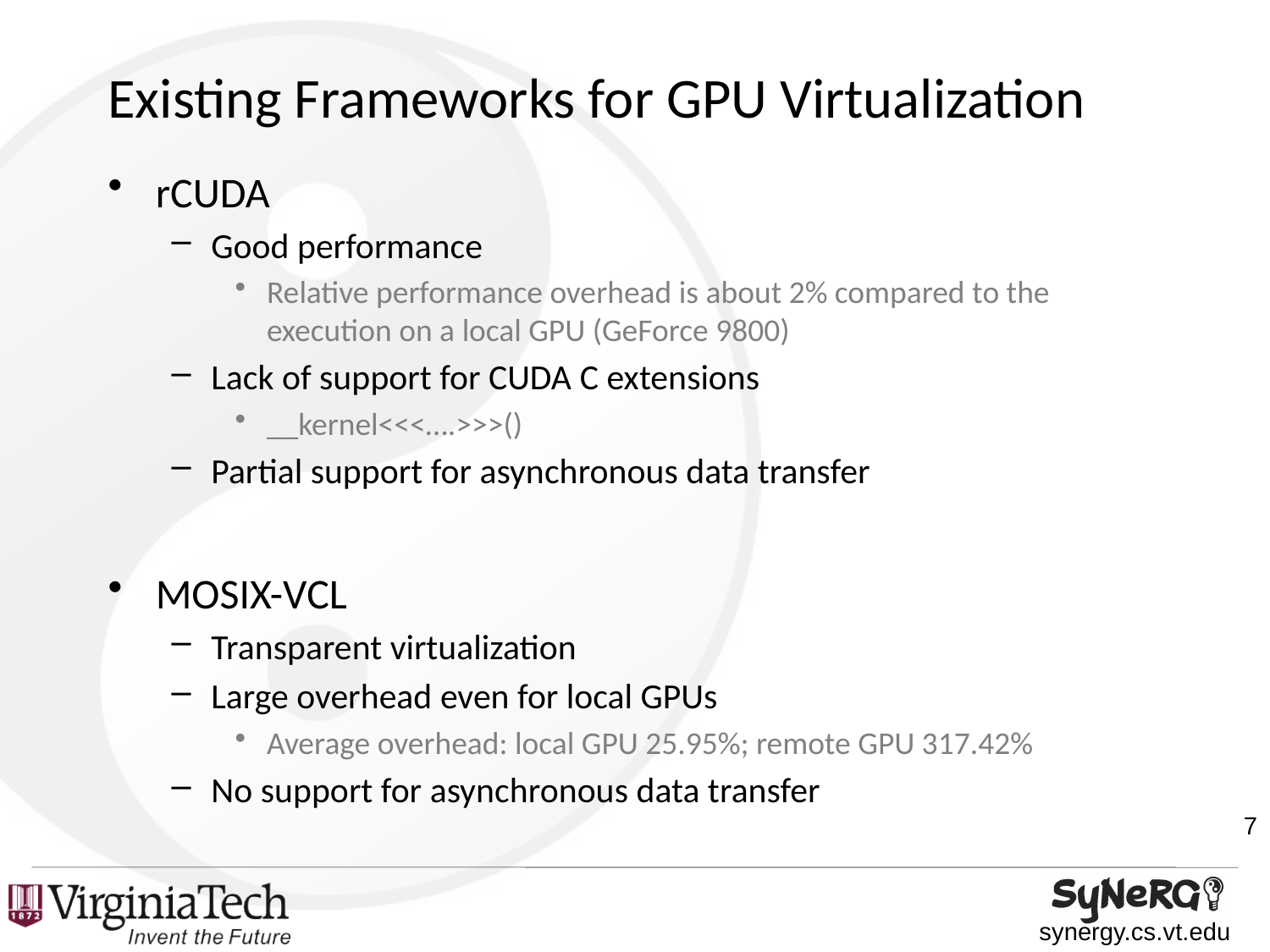

# Existing Frameworks for GPU Virtualization
rCUDA
Good performance
Relative performance overhead is about 2% compared to the execution on a local GPU (GeForce 9800)
Lack of support for CUDA C extensions
__kernel<<<….>>>()
Partial support for asynchronous data transfer

MOSIX-VCL
Transparent virtualization
Large overhead even for local GPUs
Average overhead: local GPU 25.95%; remote GPU 317.42%
No support for asynchronous data transfer

7